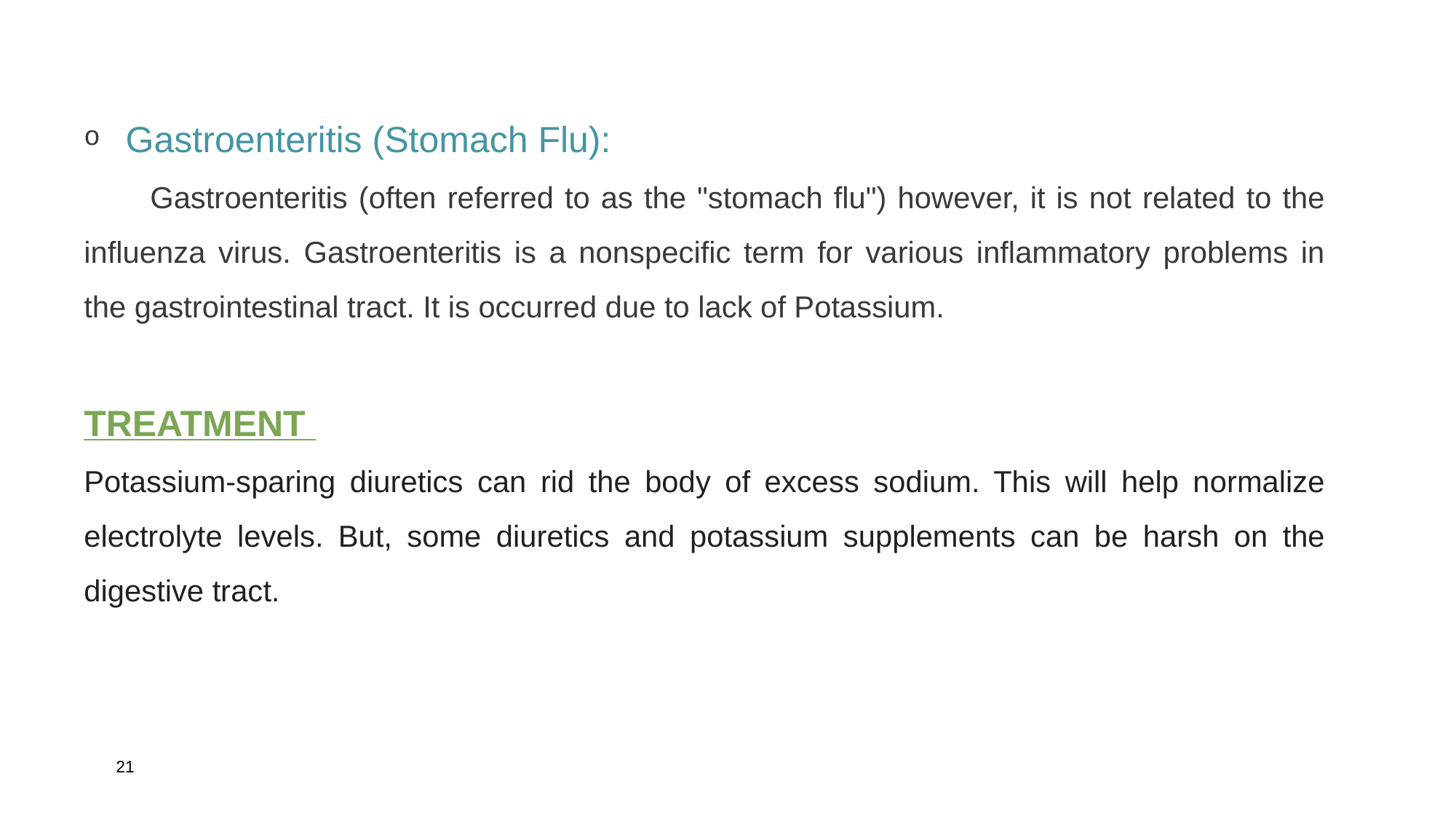

Gastroenteritis (Stomach Flu):
      Gastroenteritis (often referred to as the "stomach flu") however, it is not related to the influenza virus. Gastroenteritis is a nonspecific term for various inflammatory problems in the gastrointestinal tract. It is occurred due to lack of Potassium.

TREATMENT
Potassium-sparing diuretics can rid the body of excess sodium. This will help normalize electrolyte levels. But, some diuretics and potassium supplements can be harsh on the digestive tract.
21